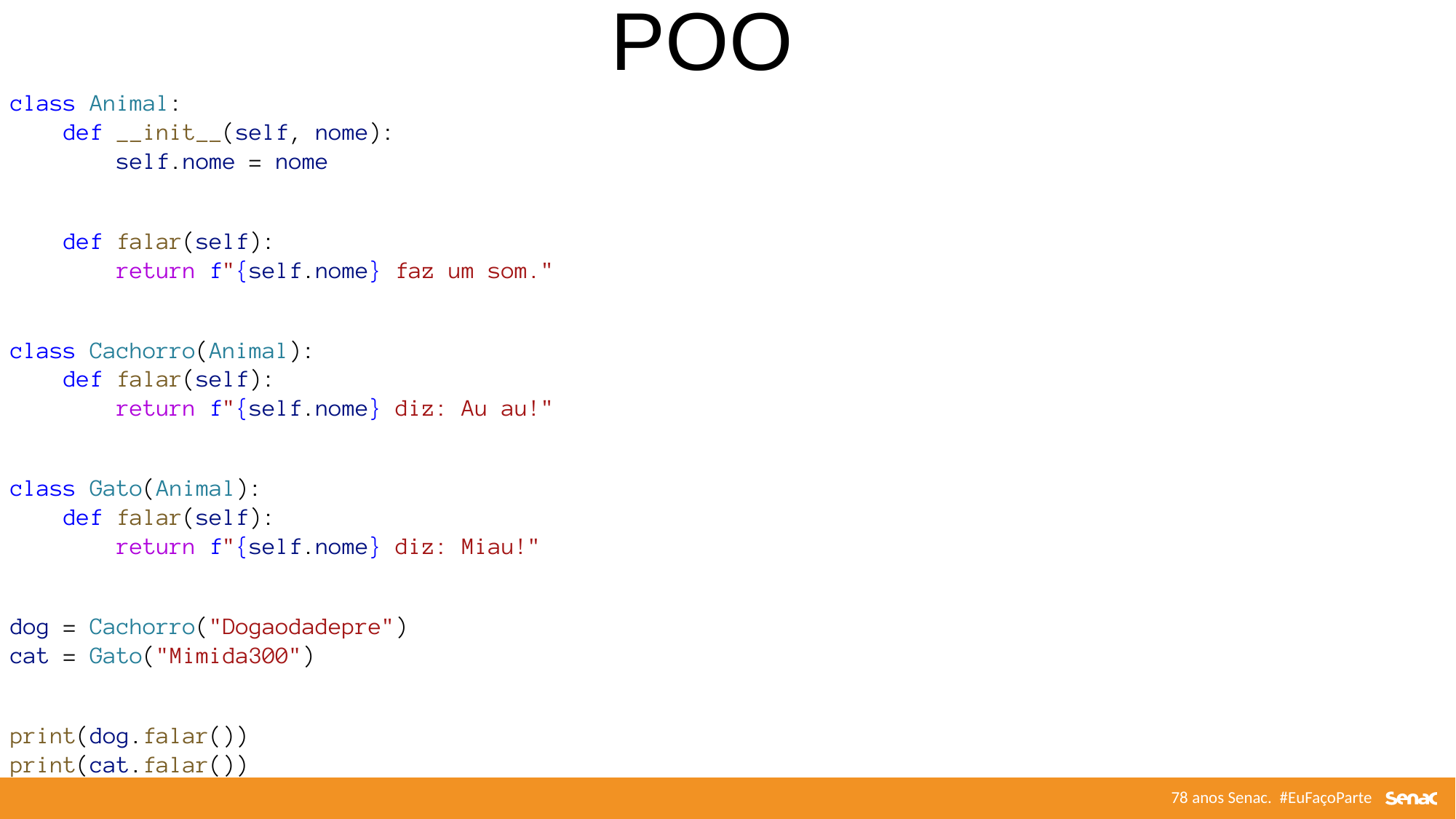

POO
class Animal:
    def __init__(self, nome):
        self.nome = nome
    def falar(self):
        return f"{self.nome} faz um som."
class Cachorro(Animal):
    def falar(self):
        return f"{self.nome} diz: Au au!"

class Gato(Animal):
    def falar(self):
        return f"{self.nome} diz: Miau!"
dog = Cachorro("Dogaodadepre")
cat = Gato("Mimida300")

print(dog.falar())
print(cat.falar())